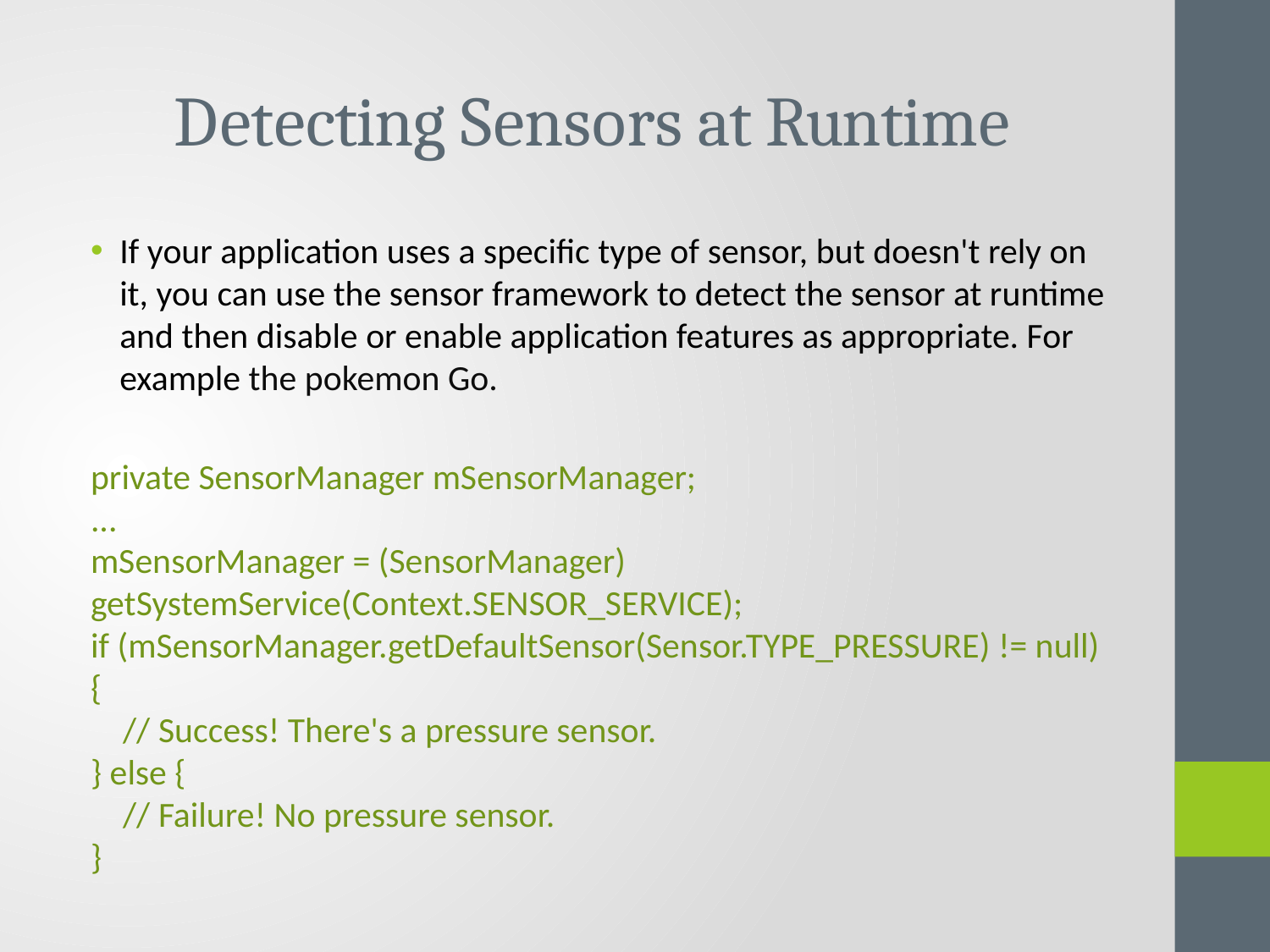

# Detecting Sensors at Runtime
If your application uses a specific type of sensor, but doesn't rely on it, you can use the sensor framework to detect the sensor at runtime and then disable or enable application features as appropriate. For example the pokemon Go.

private SensorManager mSensorManager;
...
mSensorManager = (SensorManager) getSystemService(Context.SENSOR_SERVICE);
if (mSensorManager.getDefaultSensor(Sensor.TYPE_PRESSURE) != null){
    // Success! There's a pressure sensor.
} else {
    // Failure! No pressure sensor.
}